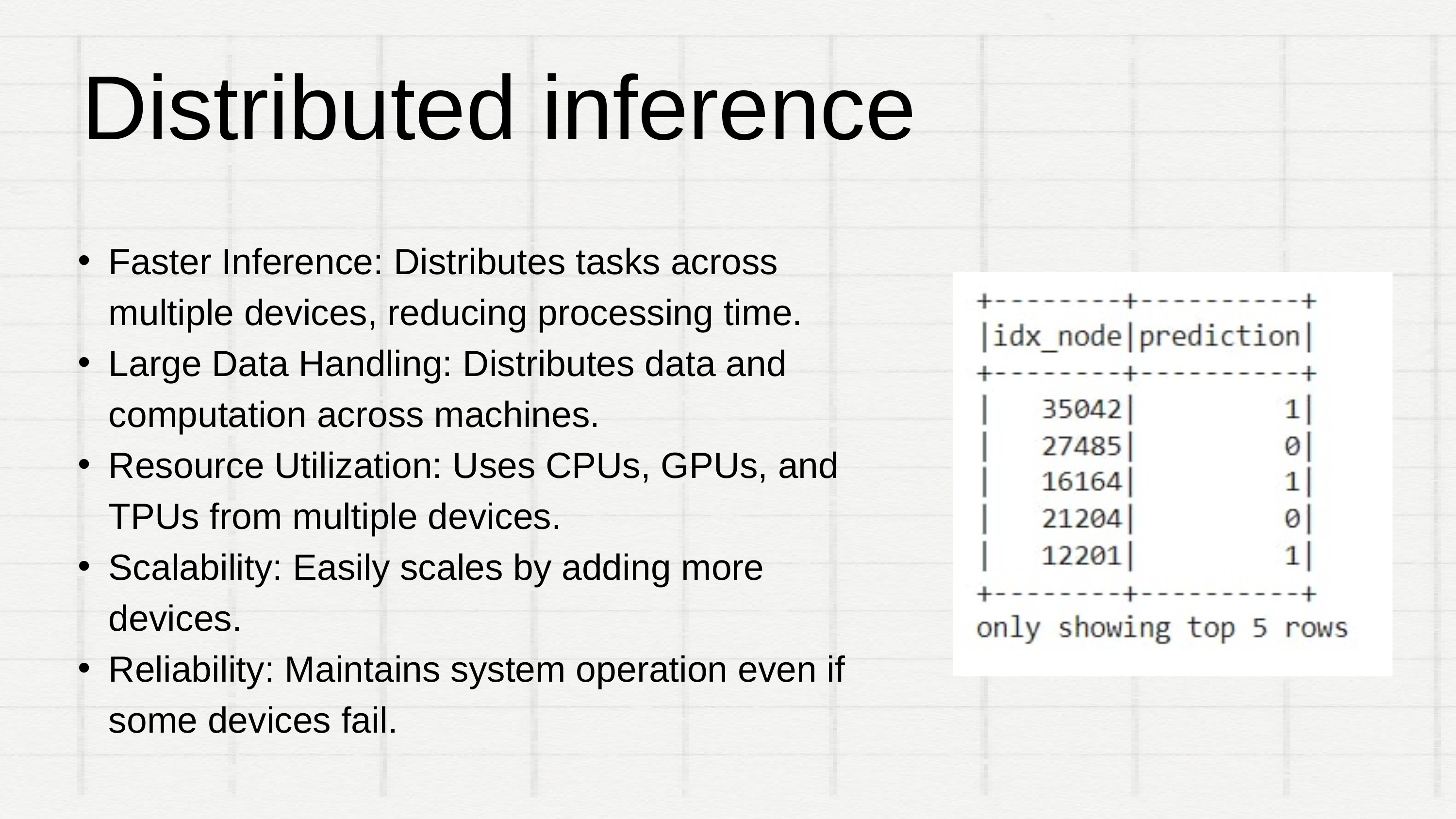

Distributed inference
Faster Inference: Distributes tasks across multiple devices, reducing processing time.
Large Data Handling: Distributes data and computation across machines.
Resource Utilization: Uses CPUs, GPUs, and TPUs from multiple devices.
Scalability: Easily scales by adding more devices.
Reliability: Maintains system operation even if some devices fail.